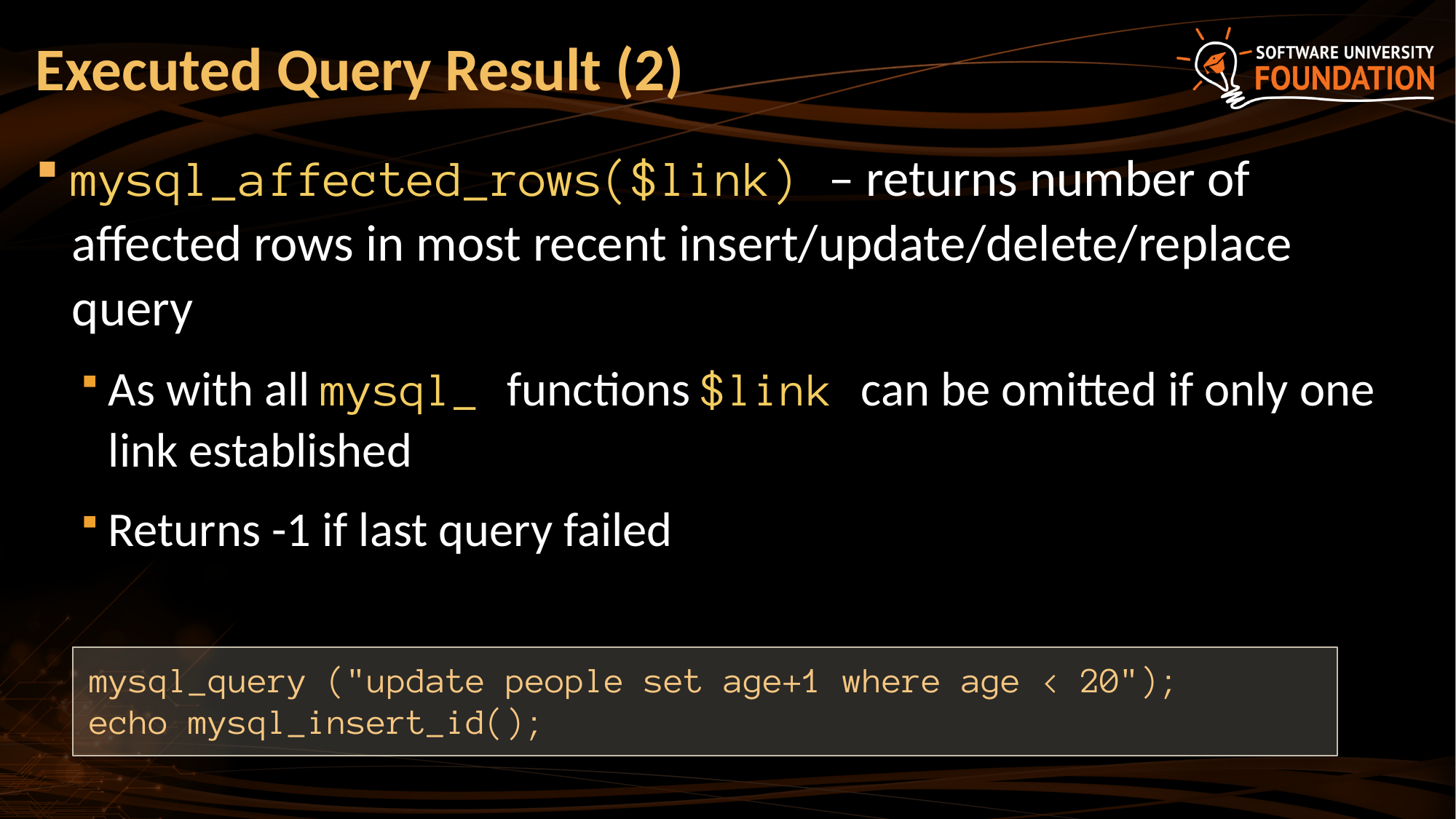

# Executed Query Result (2)
mysql_affected_rows($link) – returns number of affected rows in most recent insert/update/delete/replace query
As with all mysql_ functions $link can be omitted if only one link established
Returns -1 if last query failed
mysql_query ("update people set age+1 where age < 20");
echo mysql_insert_id();